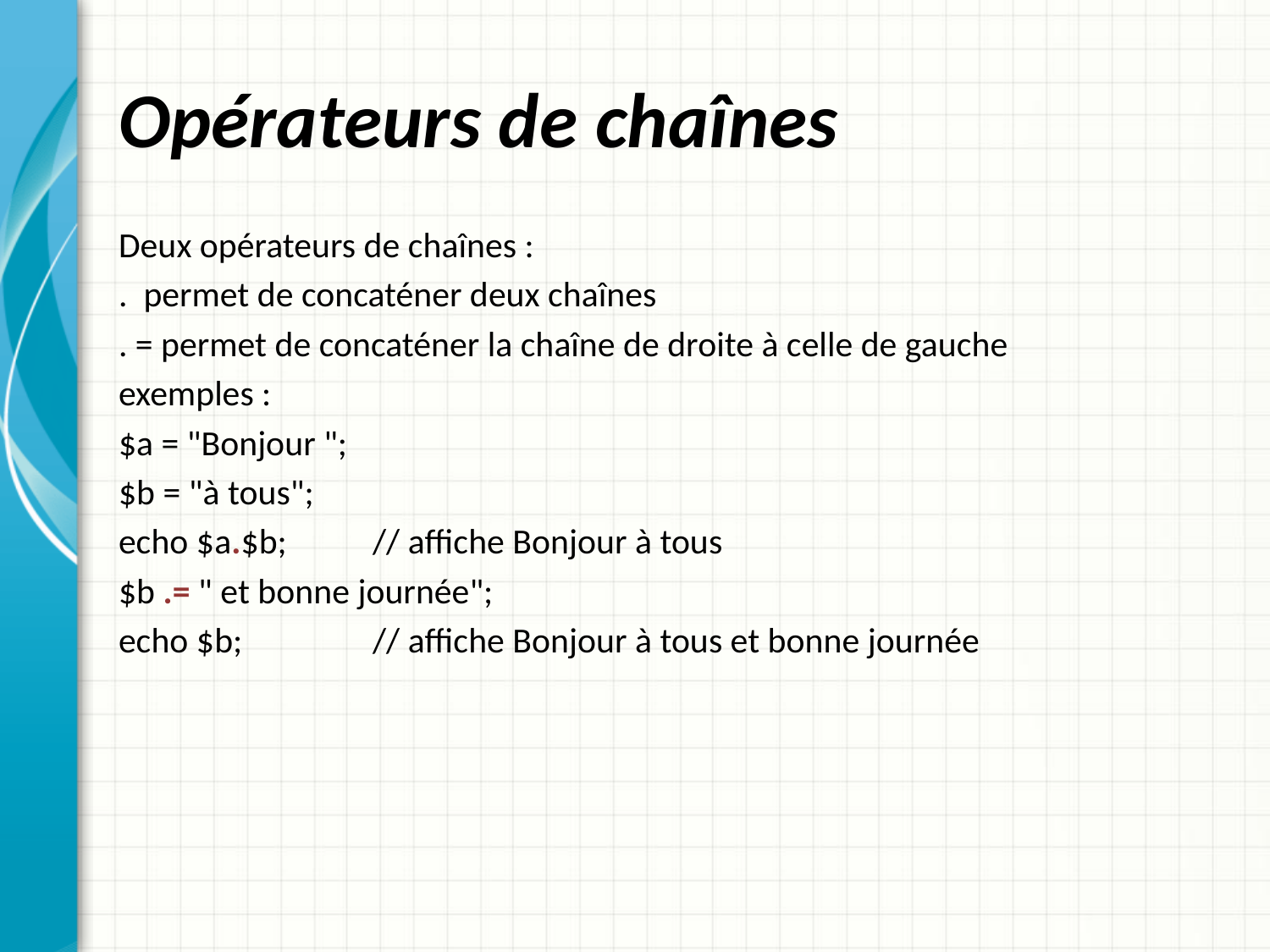

# Opérateurs de chaînes
Deux opérateurs de chaînes :
.  permet de concaténer deux chaînes
. = permet de concaténer la chaîne de droite à celle de gauche
exemples :
$a = "Bonjour ";
$b = "à tous";
echo $a.$b;  	// affiche Bonjour à tous
$b .= " et bonne journée";
echo $b; 	// affiche Bonjour à tous et bonne journée